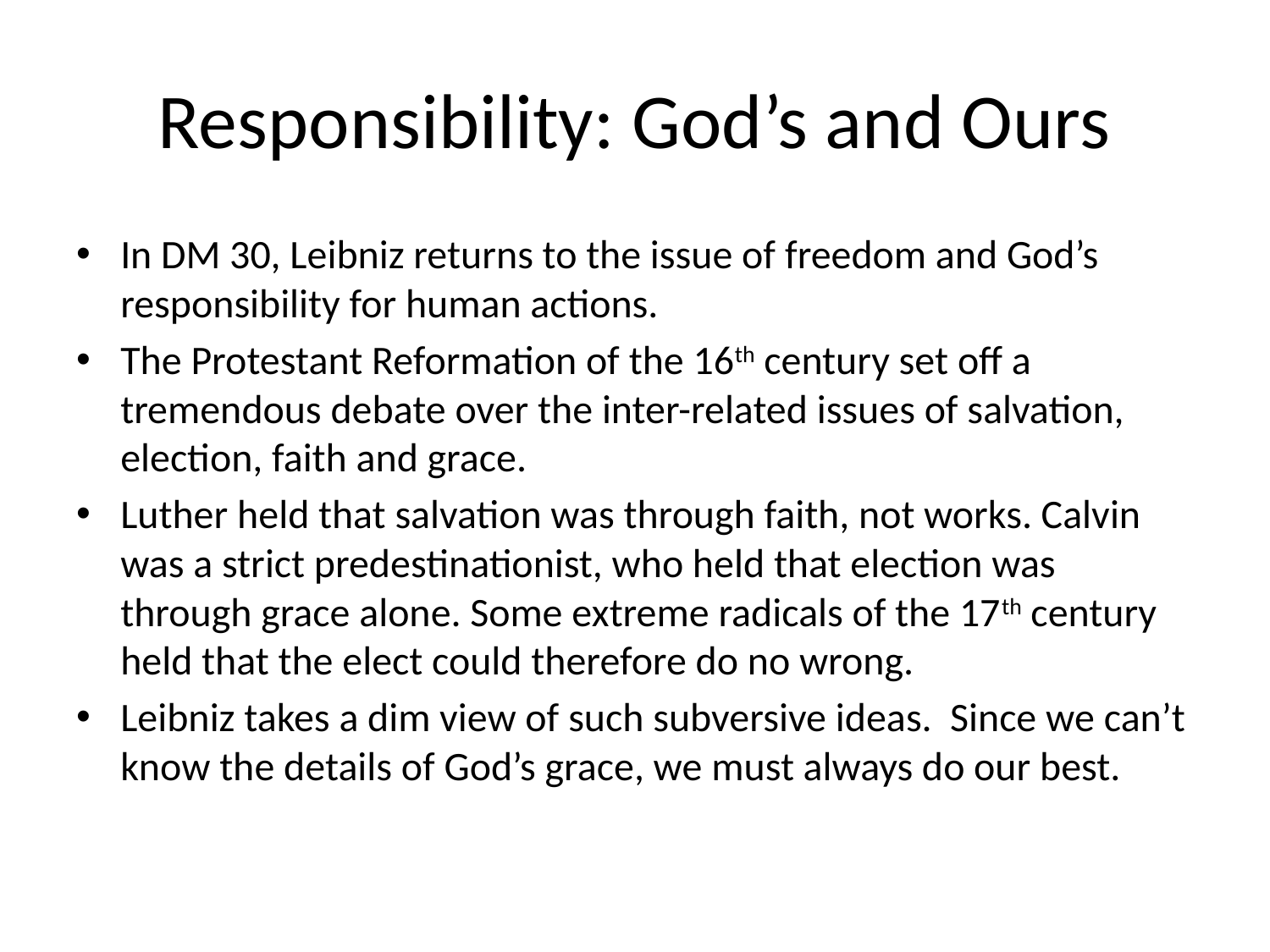

# Responsibility: God’s and Ours
In DM 30, Leibniz returns to the issue of freedom and God’s responsibility for human actions.
The Protestant Reformation of the 16th century set off a tremendous debate over the inter-related issues of salvation, election, faith and grace.
Luther held that salvation was through faith, not works. Calvin was a strict predestinationist, who held that election was through grace alone. Some extreme radicals of the 17th century held that the elect could therefore do no wrong.
Leibniz takes a dim view of such subversive ideas.  Since we can’t know the details of God’s grace, we must always do our best.